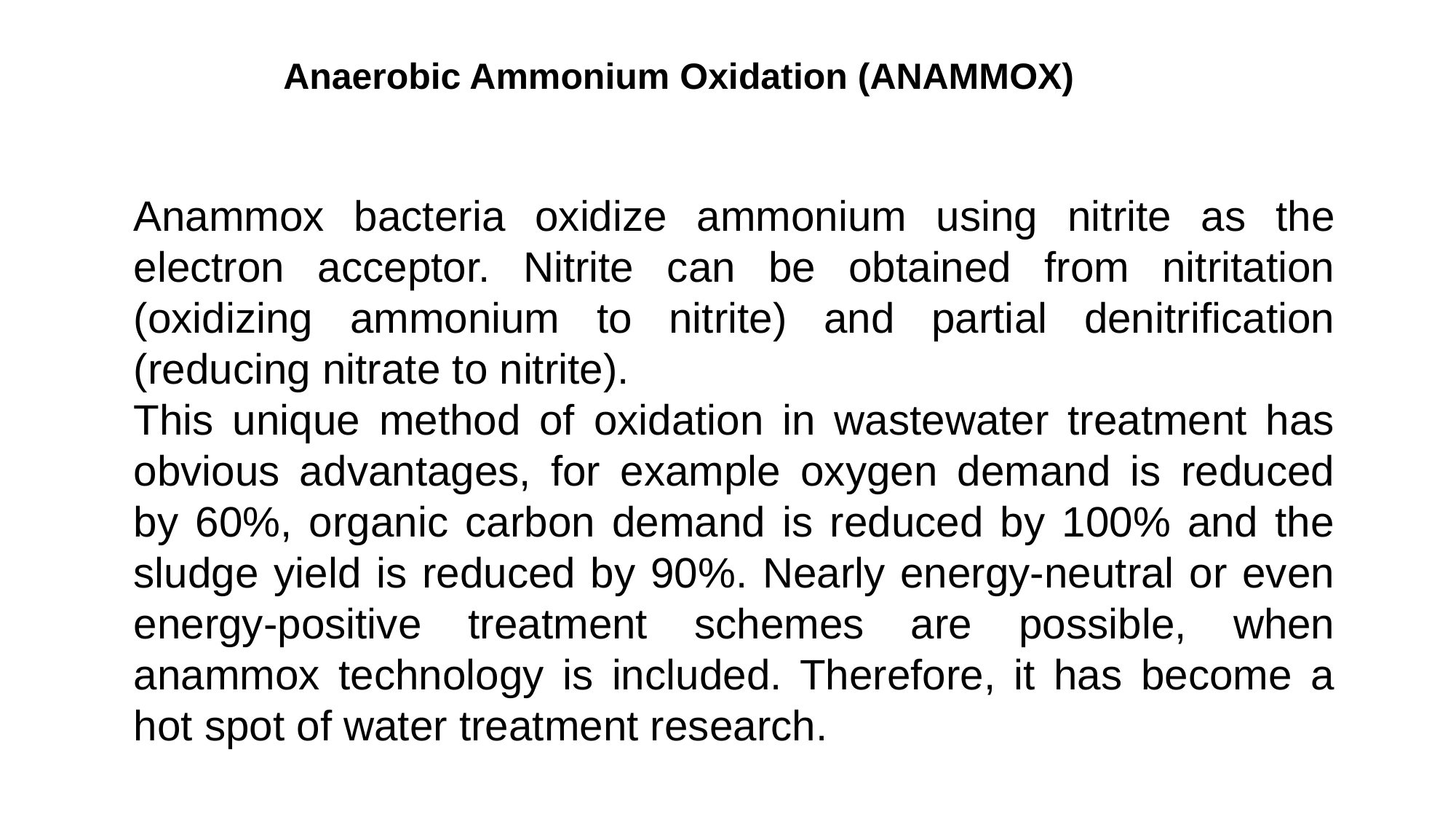

Anaerobic Ammonium Oxidation (ANAMMOX)
Anammox bacteria oxidize ammonium using nitrite as the electron acceptor. Nitrite can be obtained from nitritation (oxidizing ammonium to nitrite) and partial denitrification (reducing nitrate to nitrite).
This unique method of oxidation in wastewater treatment has obvious advantages, for example oxygen demand is reduced by 60%, organic carbon demand is reduced by 100% and the sludge yield is reduced by 90%. Nearly energy-neutral or even energy-positive treatment schemes are possible, when anammox technology is included. Therefore, it has become a hot spot of water treatment research.